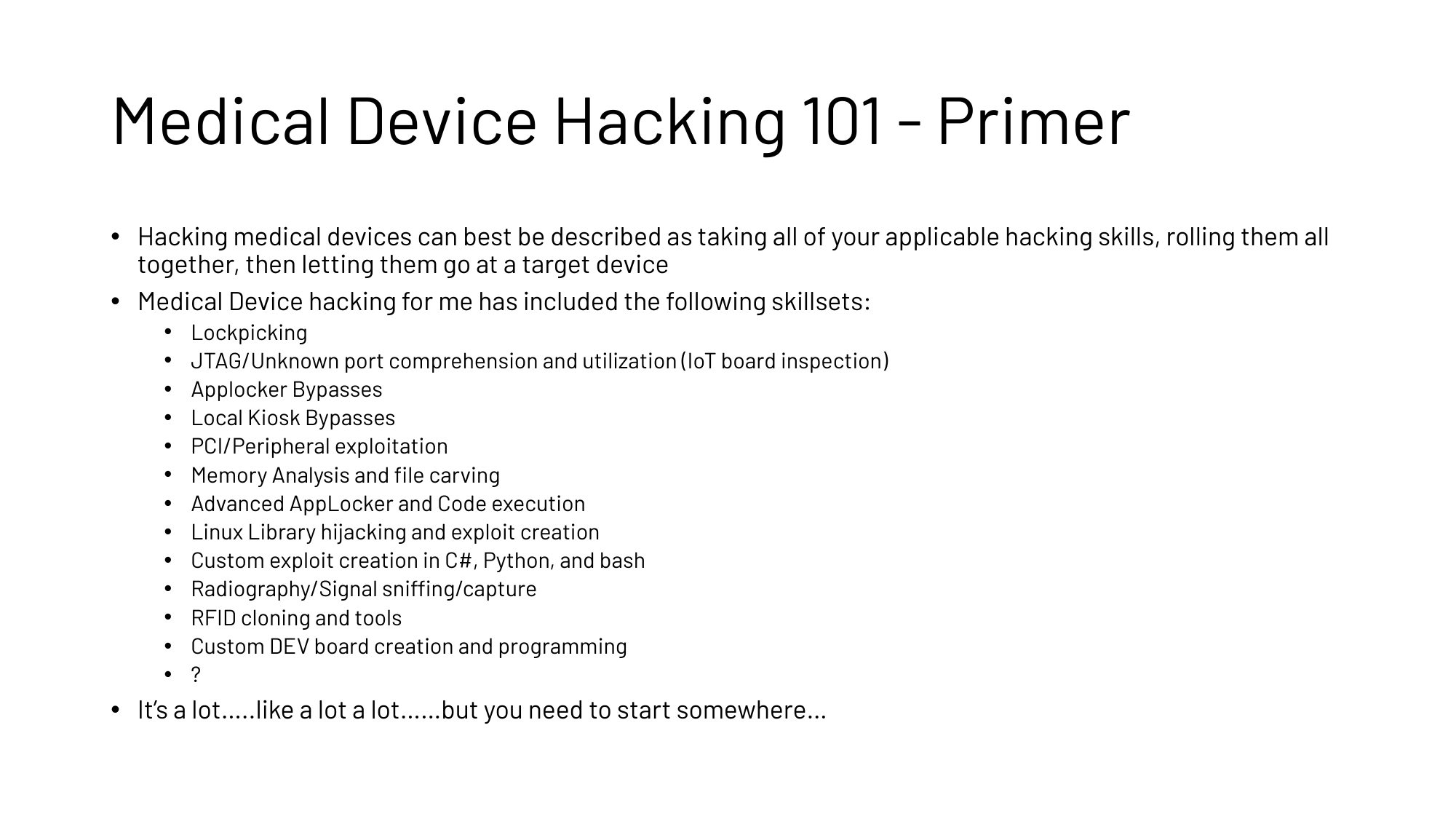

# Medical Device Hacking 101 - Primer
Hacking medical devices can best be described as taking all of your applicable hacking skills, rolling them all together, then letting them go at a target device
Medical Device hacking for me has included the following skillsets:
Lockpicking
JTAG/Unknown port comprehension and utilization (IoT board inspection)
Applocker Bypasses
Local Kiosk Bypasses
PCI/Peripheral exploitation
Memory Analysis and file carving
Advanced AppLocker and Code execution
Linux Library hijacking and exploit creation
Custom exploit creation in C#, Python, and bash
Radiography/Signal sniffing/capture
RFID cloning and tools
Custom DEV board creation and programming
?
It’s a lot…..like a lot a lot……but you need to start somewhere…